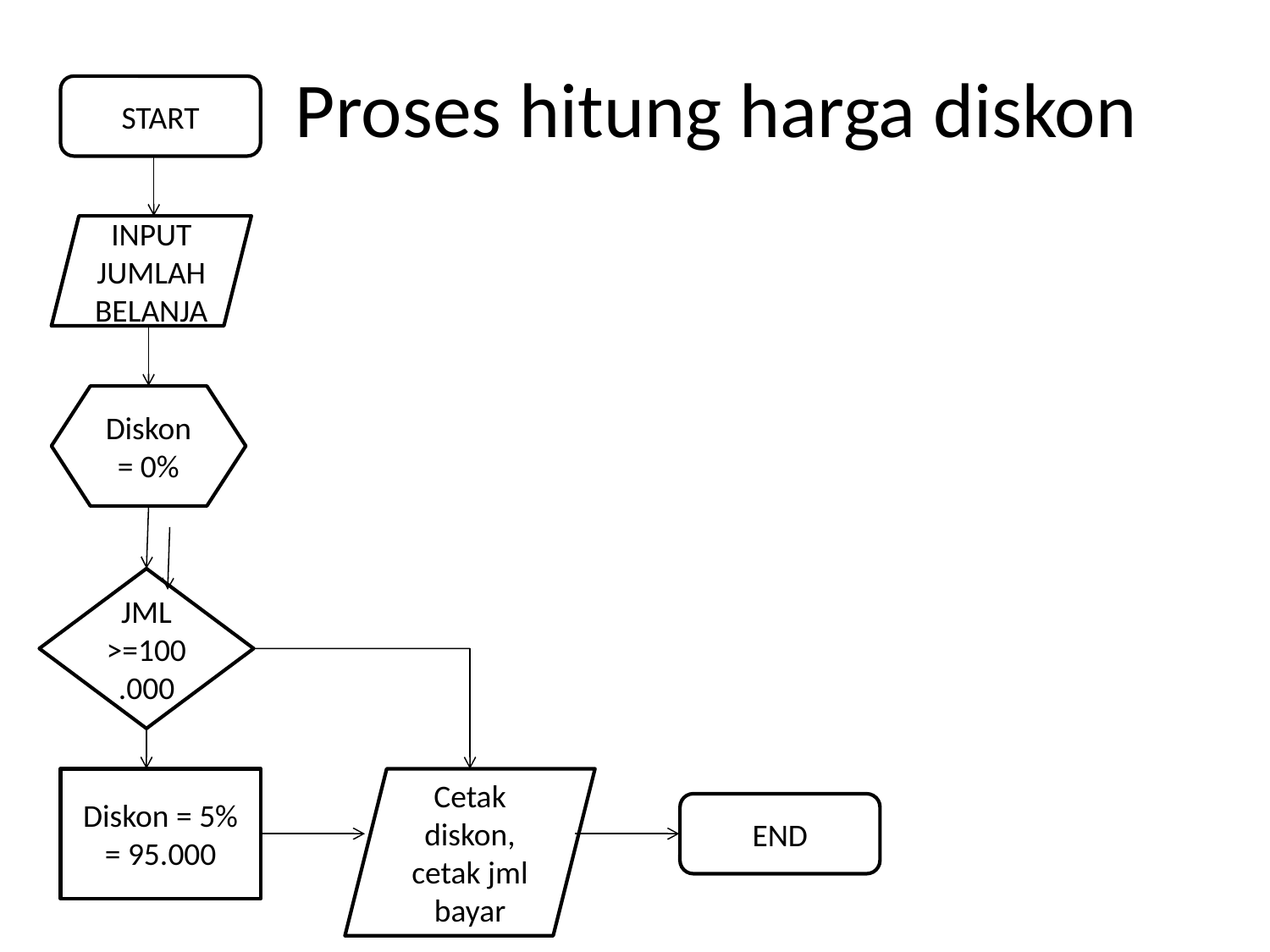

# Proses hitung harga diskon
START
INPUT JUMLAH BELANJA

Diskon = 0%
JML
>=100.000
Diskon = 5% = 95.000
Cetak diskon, cetak jml bayar
END